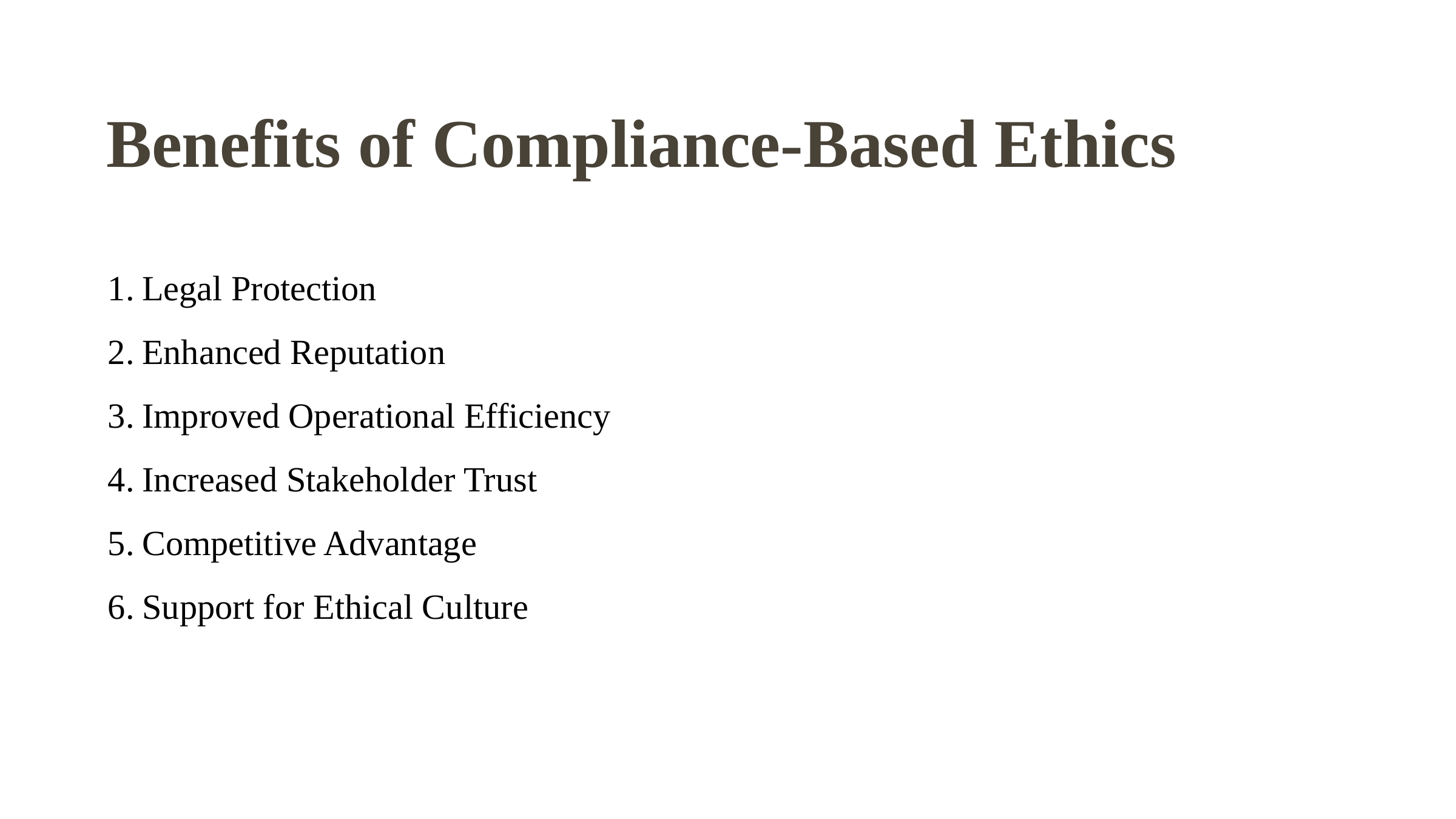

Benefits of Compliance-Based Ethics
Legal Protection
Enhanced Reputation
Improved Operational Efficiency
Increased Stakeholder Trust
Competitive Advantage
Support for Ethical Culture